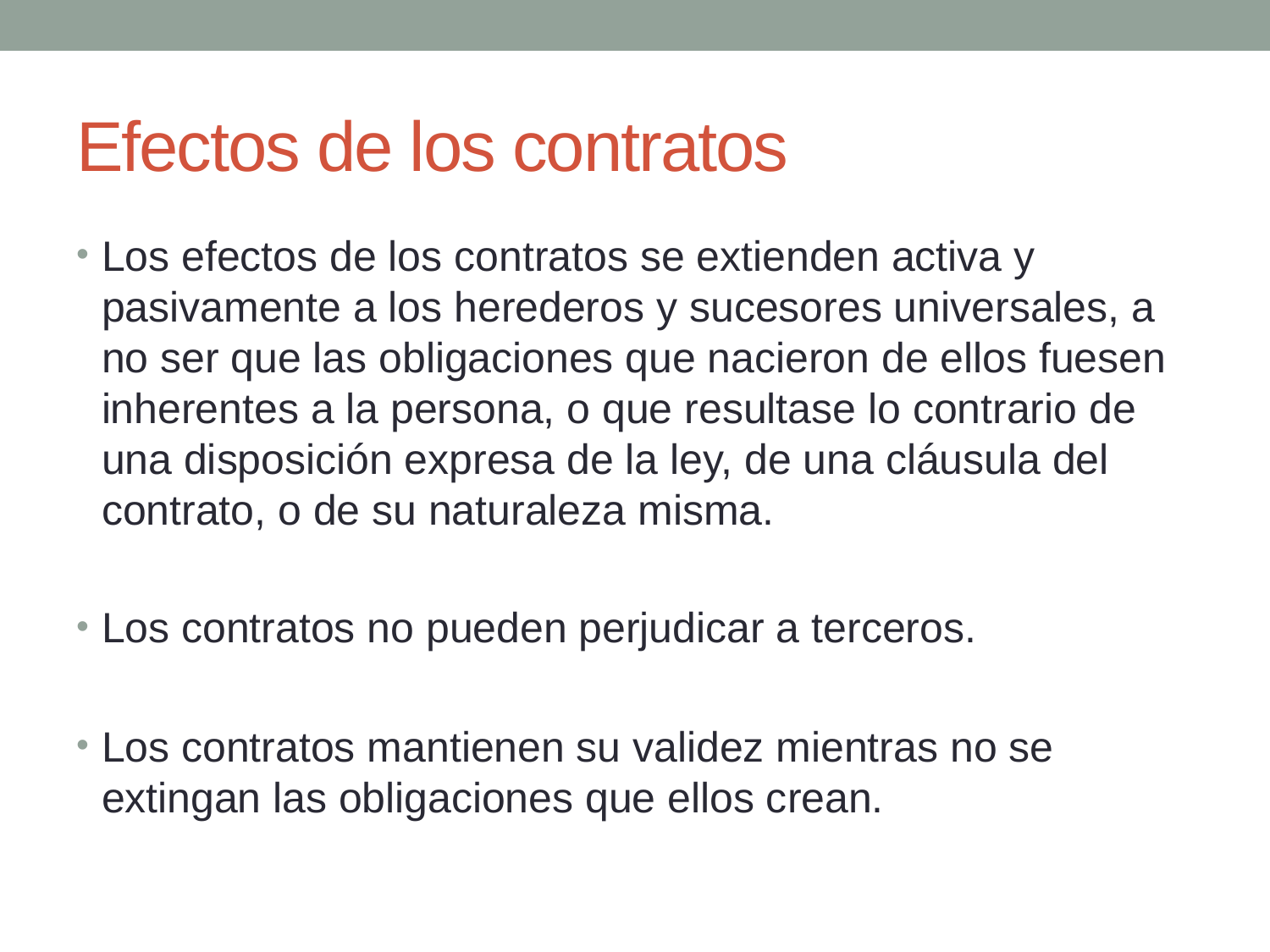

# Efectos de los contratos
Los efectos de los contratos se extienden activa y pasivamente a los herederos y sucesores universales, a no ser que las obligaciones que nacieron de ellos fuesen inherentes a la persona, o que resultase lo contrario de una disposición expresa de la ley, de una cláusula del contrato, o de su naturaleza misma.

Los contratos no pueden perjudicar a terceros.

Los contratos mantienen su validez mientras no se extingan las obligaciones que ellos crean.